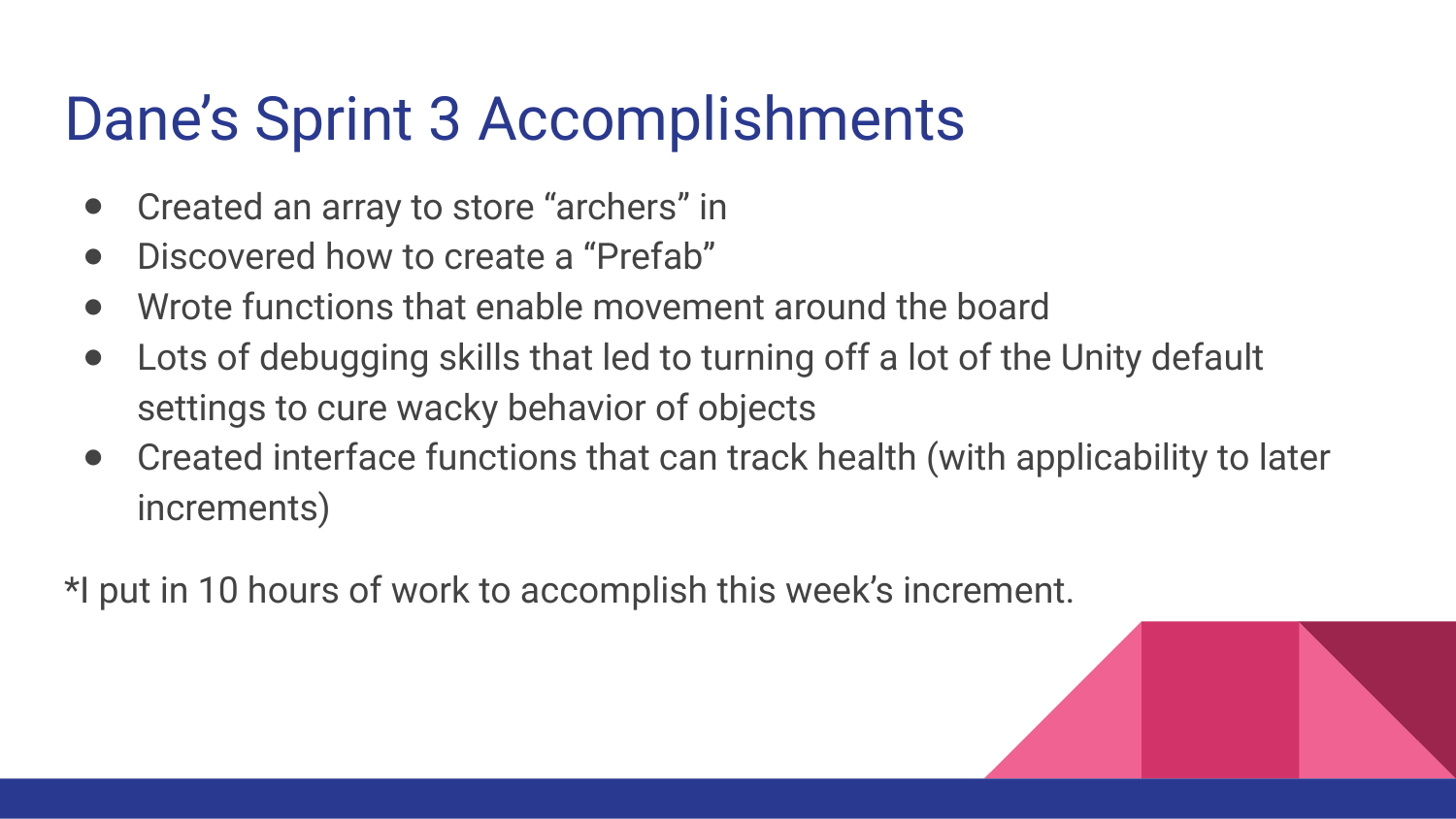

# Dane’s Sprint 3 Accomplishments
Created an array to store “archers” in
Discovered how to create a “Prefab”
Wrote functions that enable movement around the board
Lots of debugging skills that led to turning off a lot of the Unity default settings to cure wacky behavior of objects
Created interface functions that can track health (with applicability to later increments)
*I put in 10 hours of work to accomplish this week’s increment.